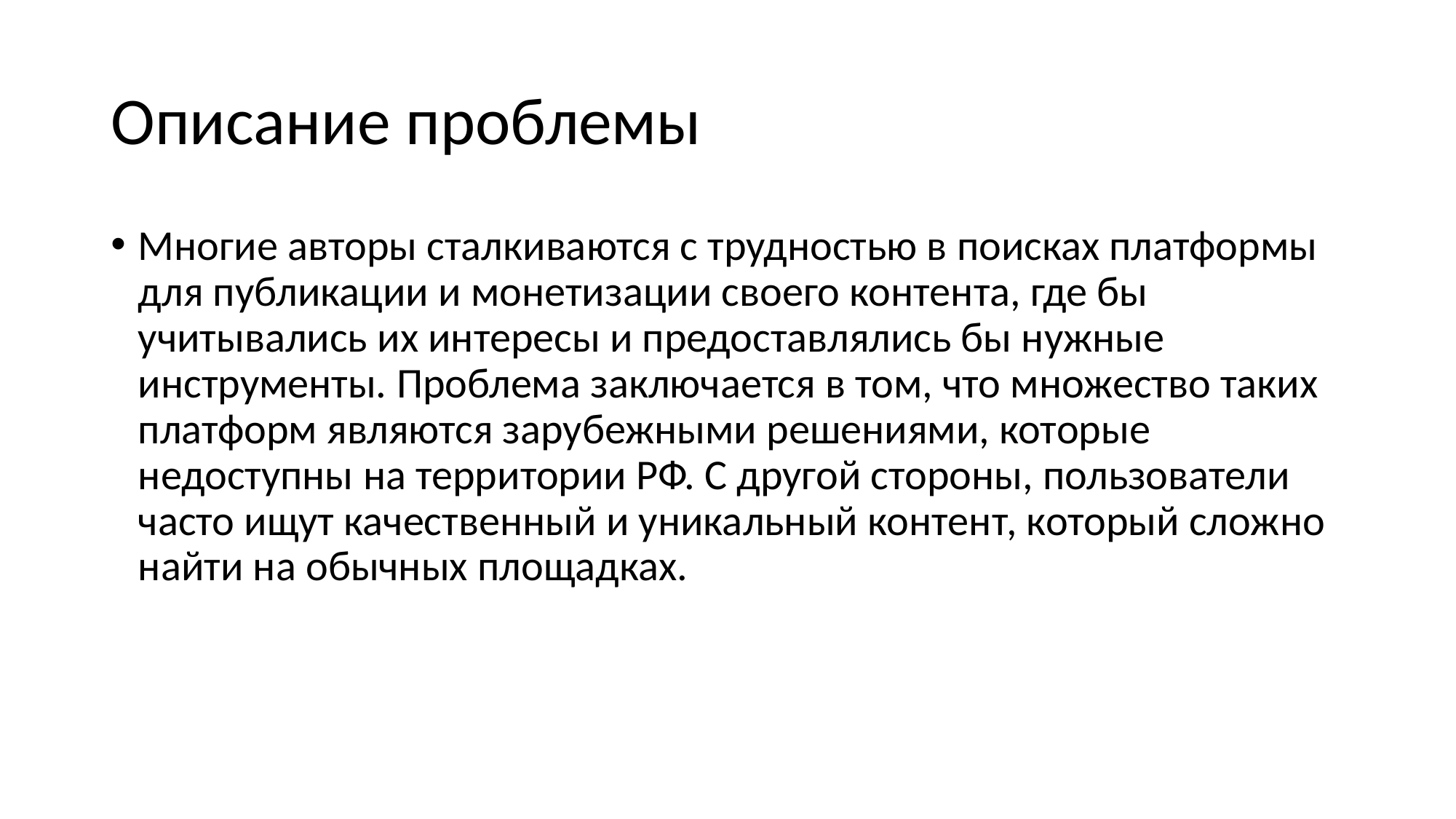

# Описание проблемы
Многие авторы сталкиваются с трудностью в поисках платформы для публикации и монетизации своего контента, где бы учитывались их интересы и предоставлялись бы нужные инструменты. Проблема заключается в том, что множество таких платформ являются зарубежными решениями, которые недоступны на территории РФ. С другой стороны, пользователи часто ищут качественный и уникальный контент, который сложно найти на обычных площадках.